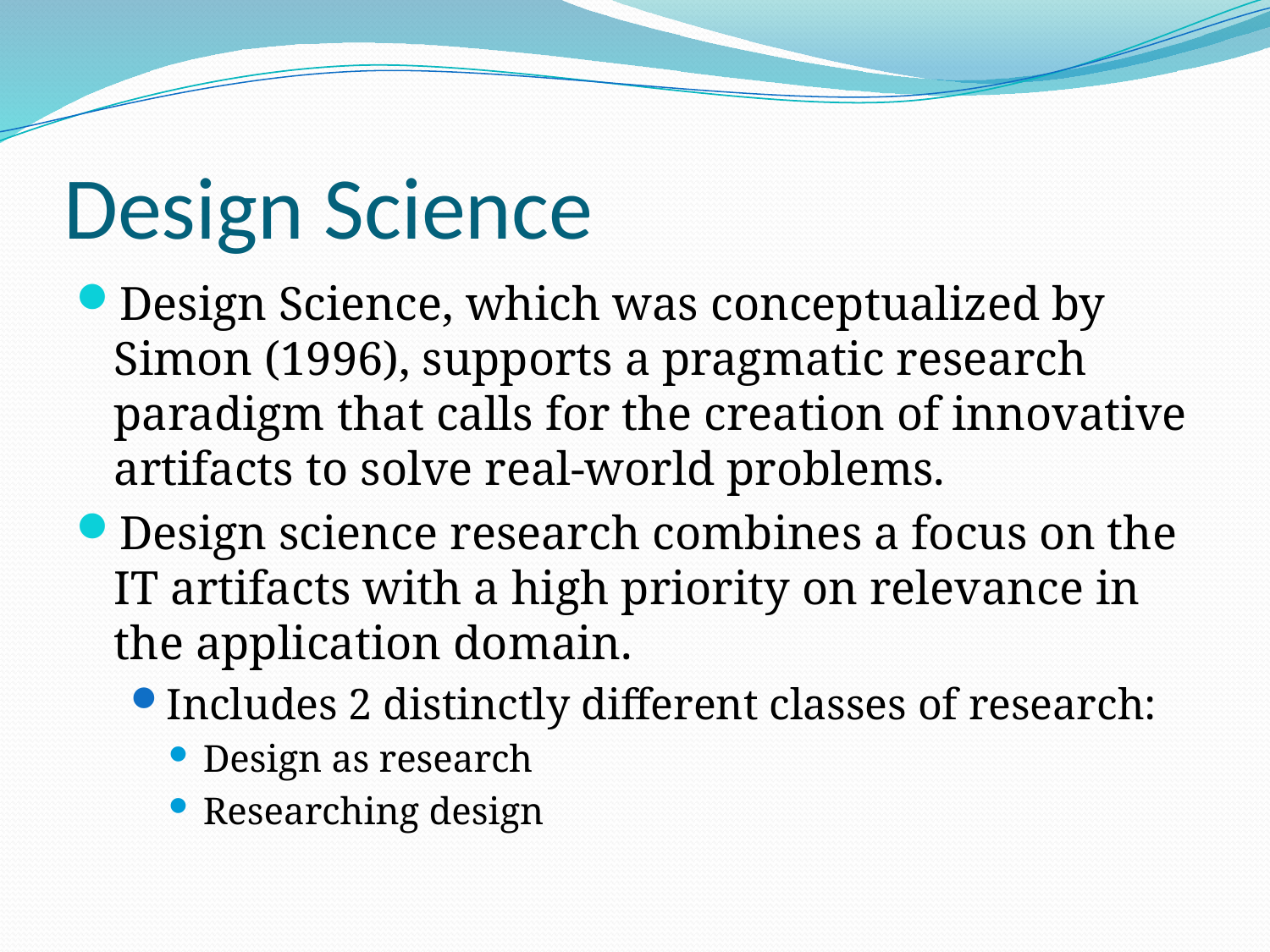

# Design Science
Design Science, which was conceptualized by Simon (1996), supports a pragmatic research paradigm that calls for the creation of innovative artifacts to solve real-world problems.
Design science research combines a focus on the IT artifacts with a high priority on relevance in the application domain.
Includes 2 distinctly different classes of research:
Design as research
Researching design